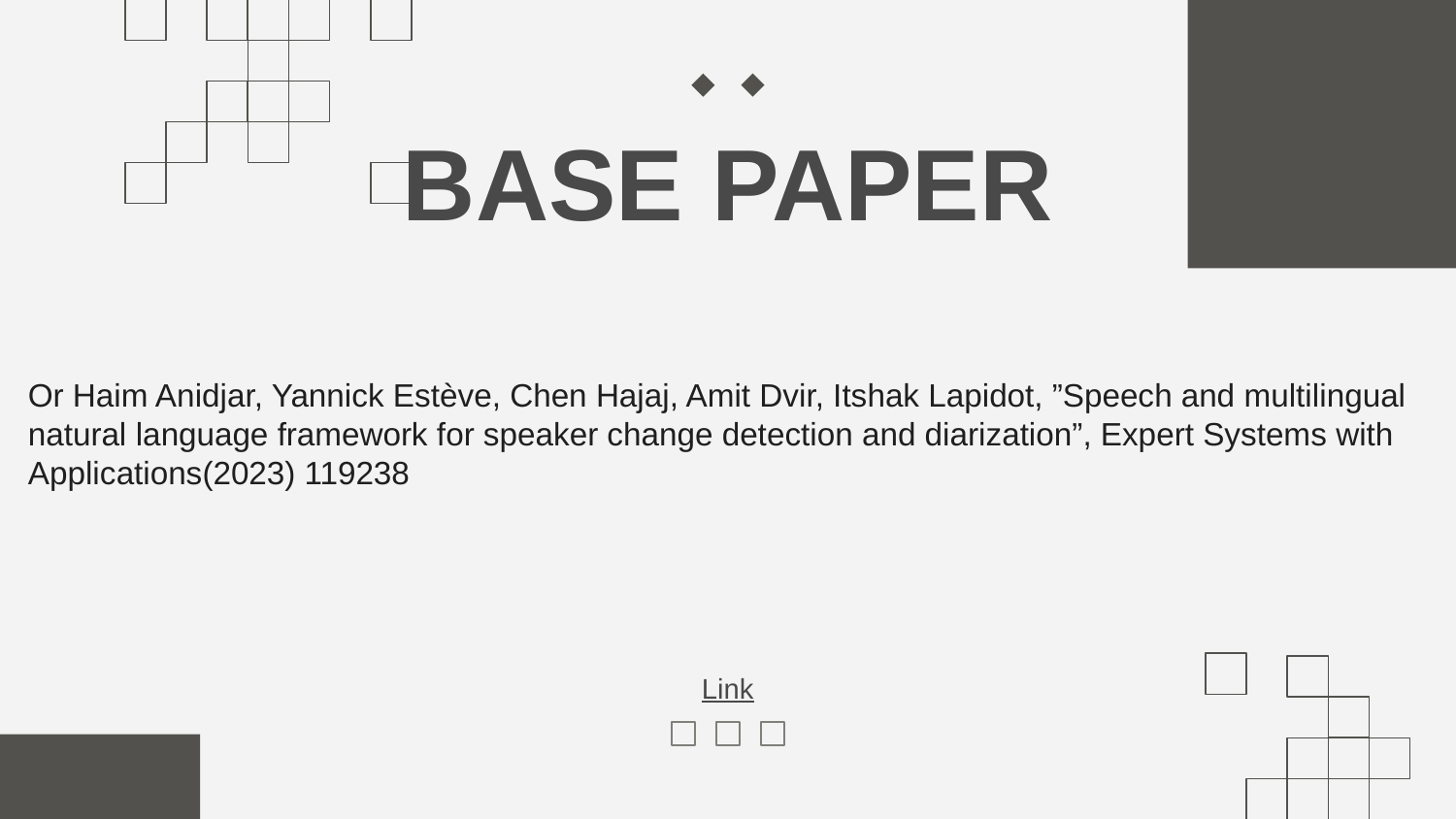

# BASE PAPER
Or Haim Anidjar, Yannick Estève, Chen Hajaj, Amit Dvir, Itshak Lapidot, ”Speech and multilingual natural language framework for speaker change detection and diarization”, Expert Systems with Applications(2023) 119238
Link